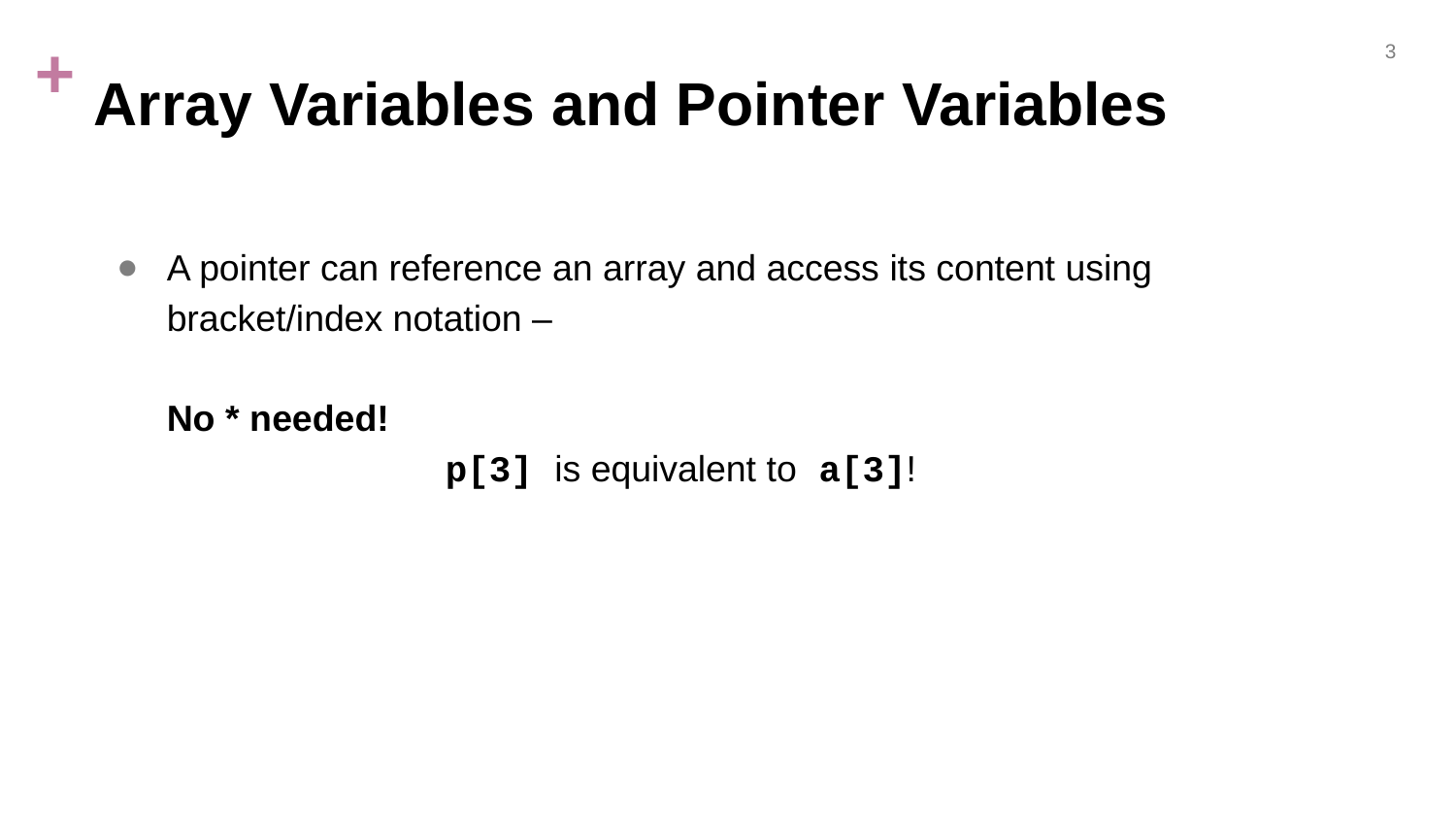

3
# Array Variables and Pointer Variables
A pointer can reference an array and access its content using bracket/index notation –

No * needed!
p[3] is equivalent to a[3]!